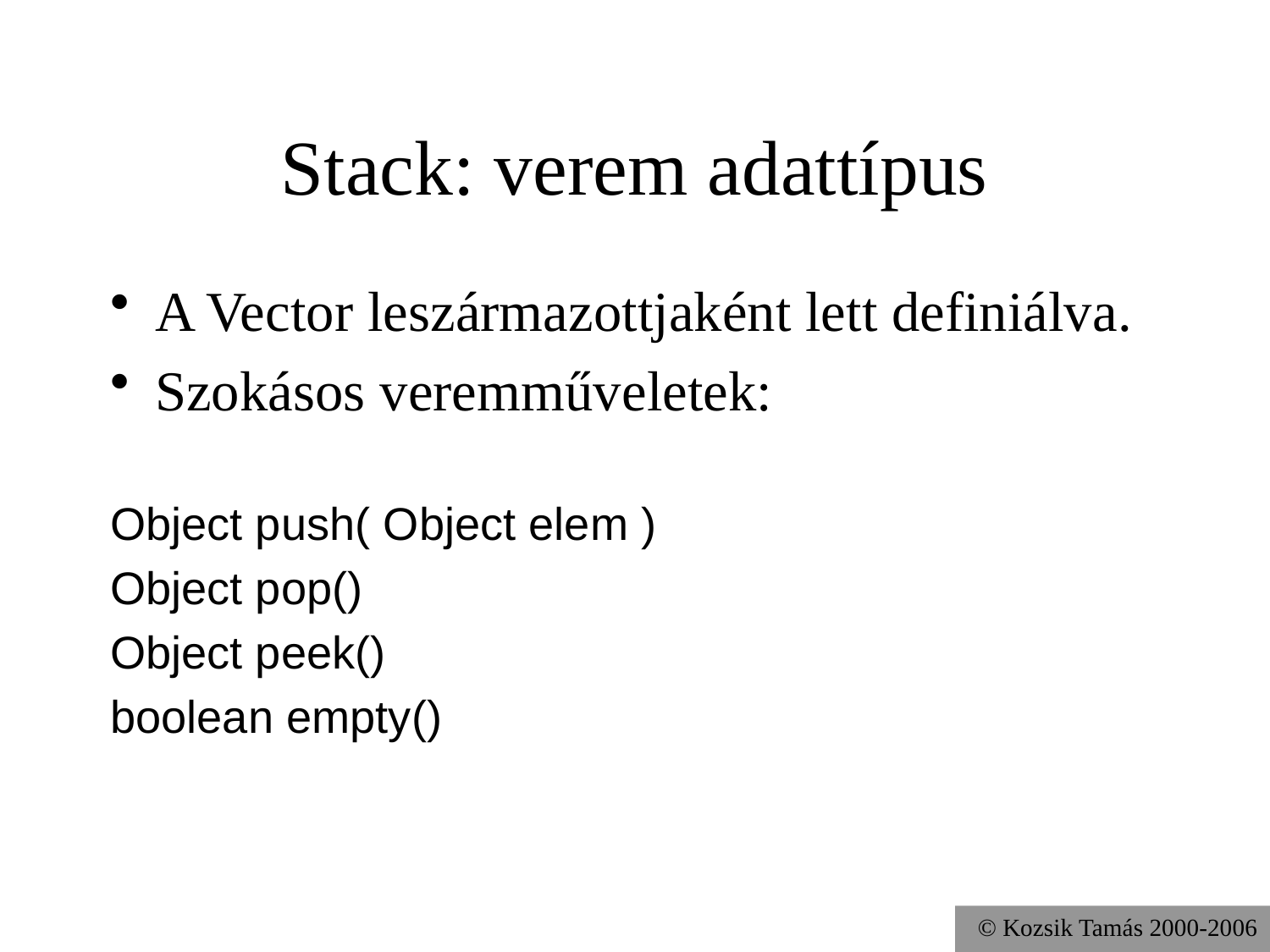

# Stack: verem adattípus
A Vector leszármazottjaként lett definiálva.
Szokásos veremműveletek:

Object push( Object elem )
Object pop()
Object peek()
boolean empty()